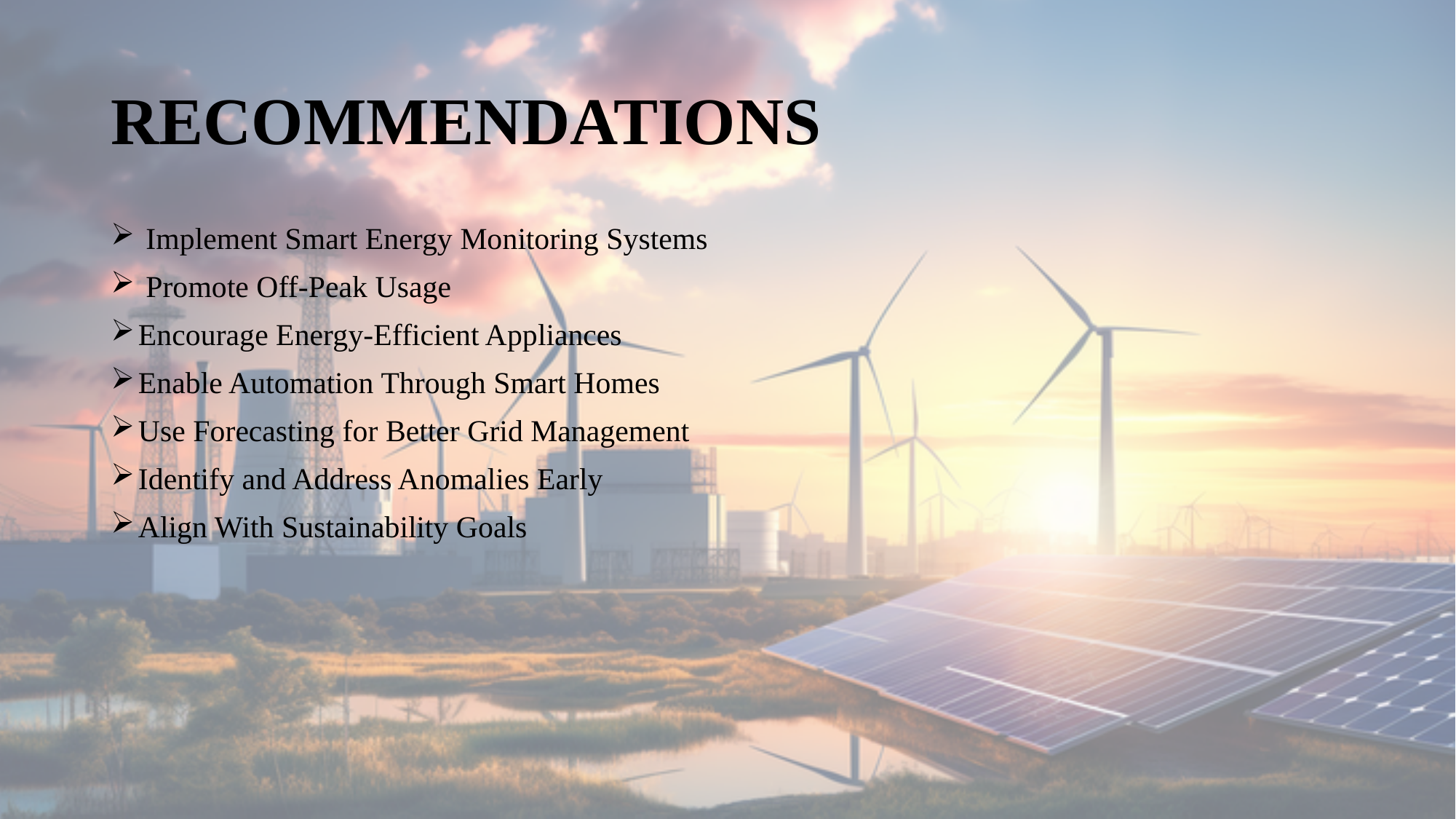

# RECOMMENDATIONS
 Implement Smart Energy Monitoring Systems
 Promote Off-Peak Usage
Encourage Energy-Efficient Appliances
Enable Automation Through Smart Homes
Use Forecasting for Better Grid Management
Identify and Address Anomalies Early
Align With Sustainability Goals